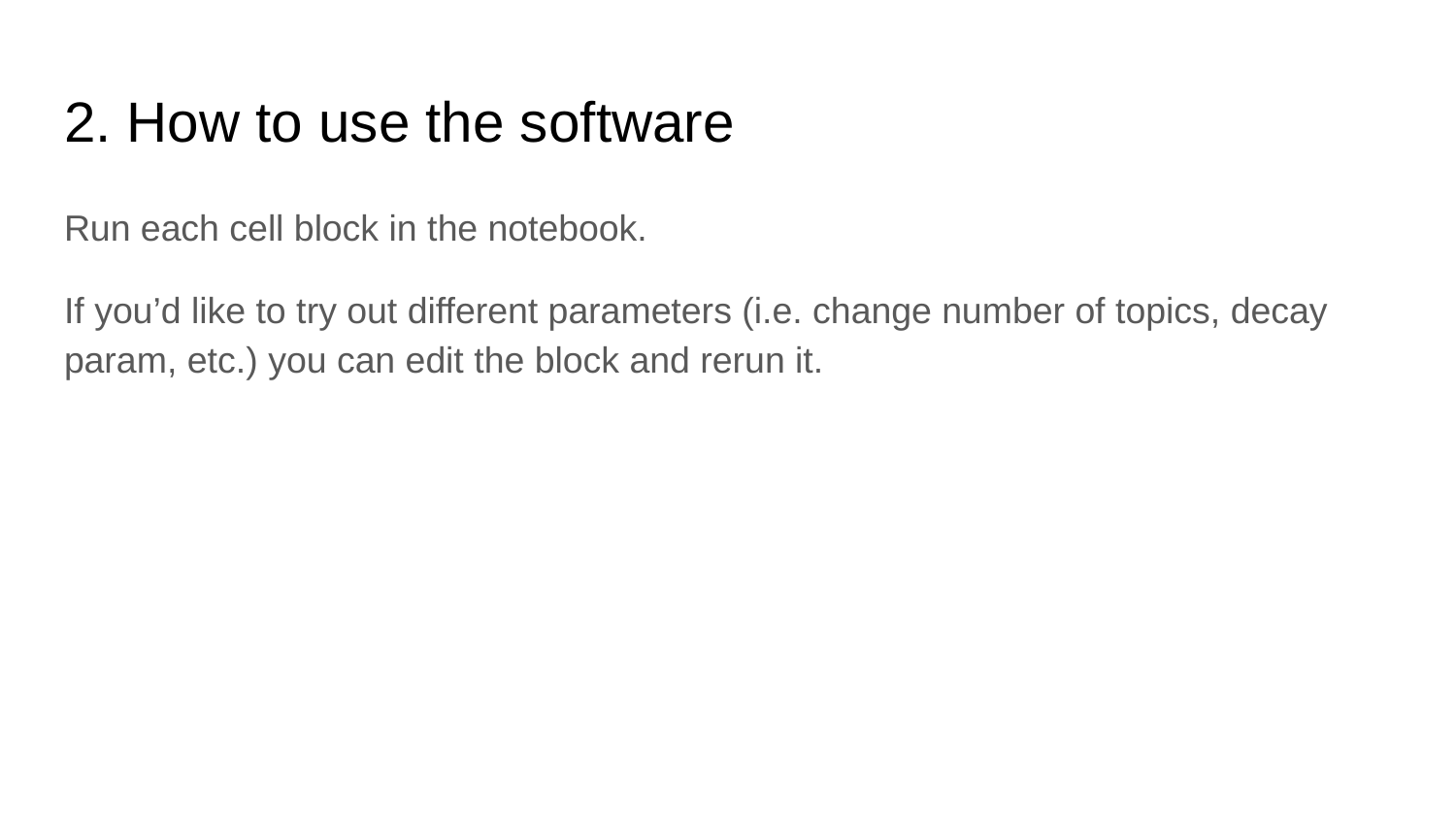

# 2. How to use the software
Run each cell block in the notebook.
If you’d like to try out different parameters (i.e. change number of topics, decay param, etc.) you can edit the block and rerun it.